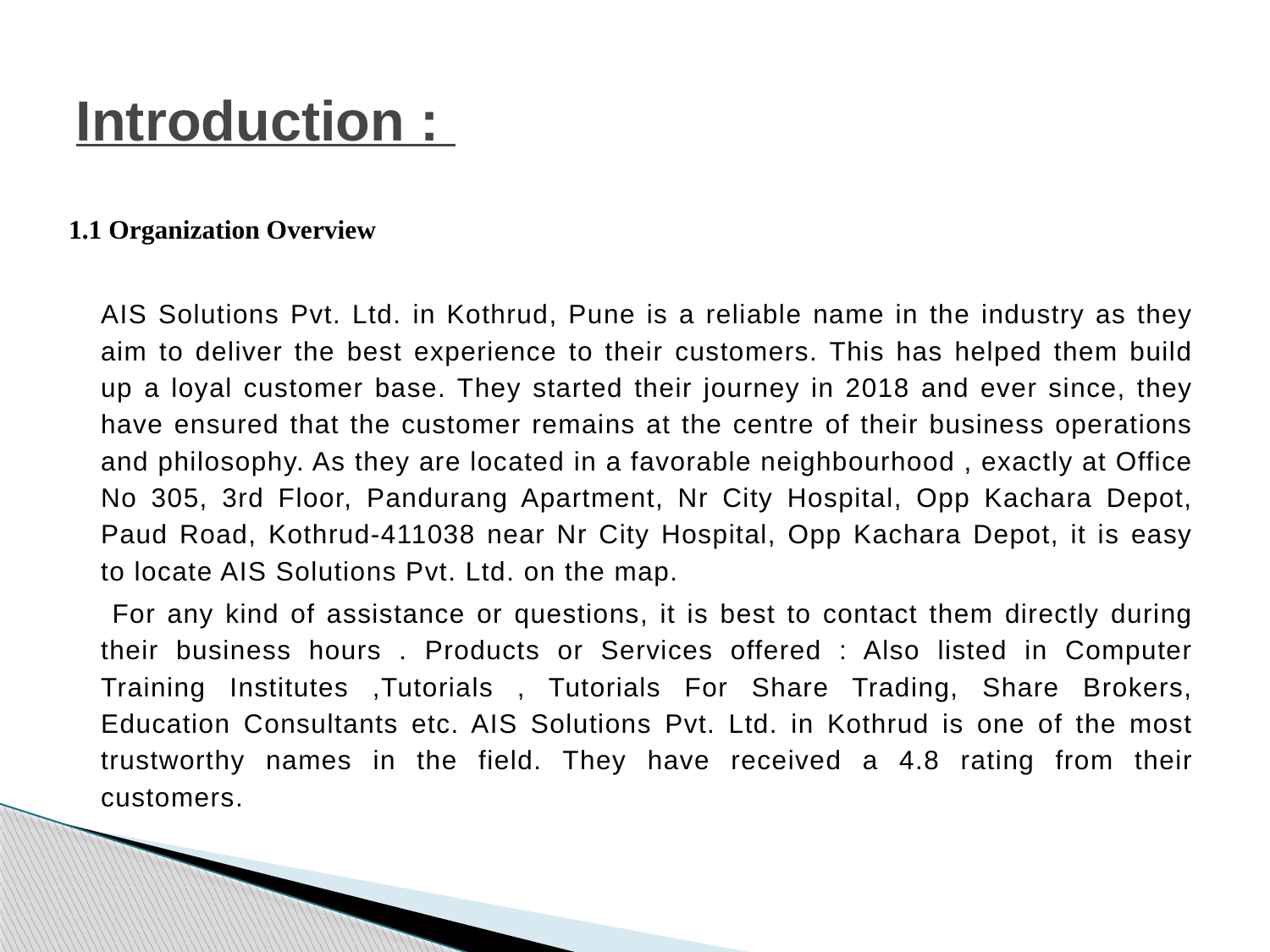

# Introduction :
1.1 Organization Overview

	AIS Solutions Pvt. Ltd. in Kothrud, Pune is a reliable name in the industry as they aim to deliver the best experience to their customers. This has helped them build up a loyal customer base. They started their journey in 2018 and ever since, they have ensured that the customer remains at the centre of their business operations and philosophy. As they are located in a favorable neighbourhood , exactly at Office No 305, 3rd Floor, Pandurang Apartment, Nr City Hospital, Opp Kachara Depot, Paud Road, Kothrud-411038 near Nr City Hospital, Opp Kachara Depot, it is easy to locate AIS Solutions Pvt. Ltd. on the map.
	 For any kind of assistance or questions, it is best to contact them directly during their business hours . Products or Services offered : Also listed in Computer Training Institutes ,Tutorials , Tutorials For Share Trading, Share Brokers, Education Consultants etc. AIS Solutions Pvt. Ltd. in Kothrud is one of the most trustworthy names in the field. They have received a 4.8 rating from their customers.